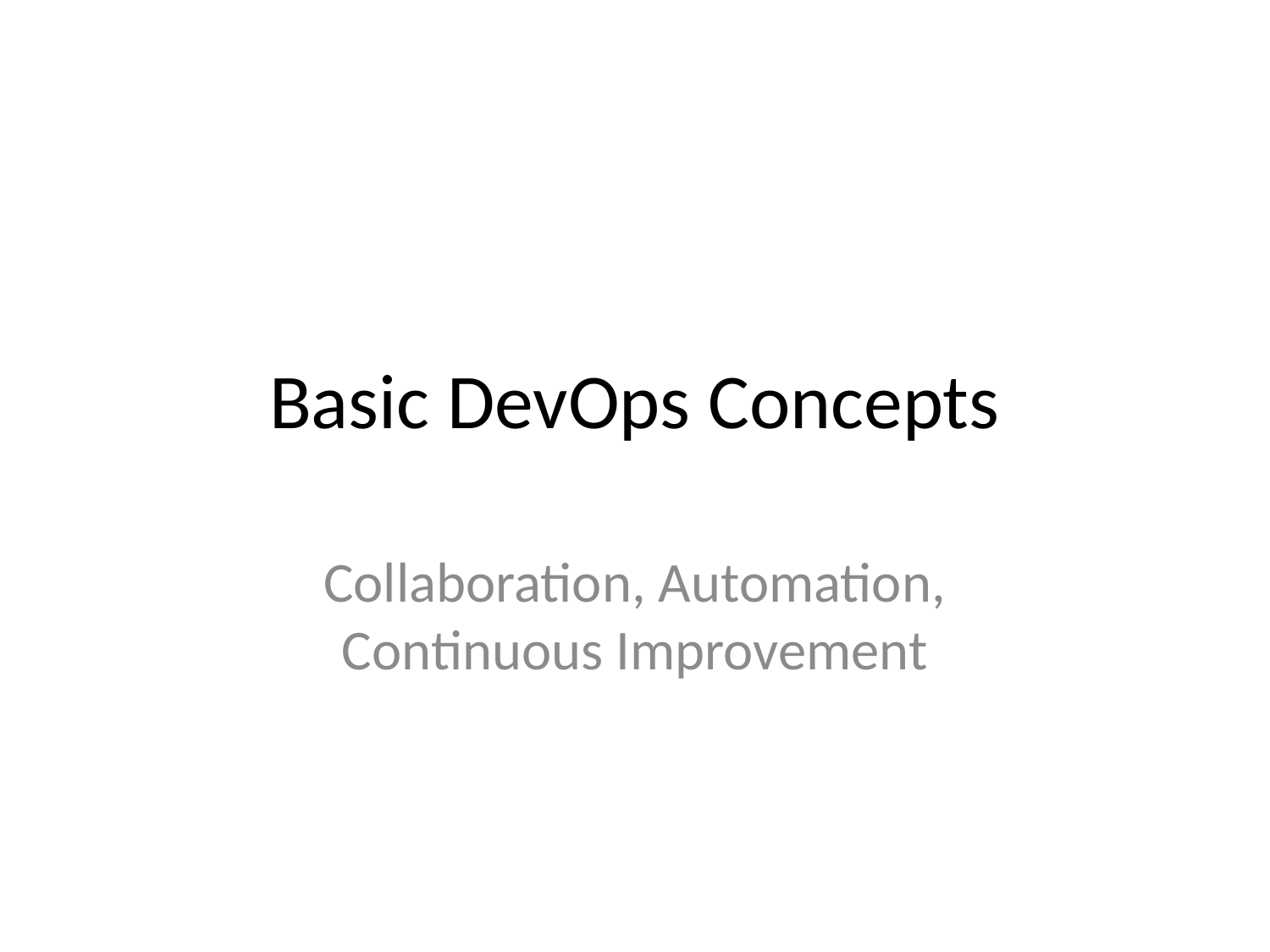

# Basic DevOps Concepts
Collaboration, Automation, Continuous Improvement